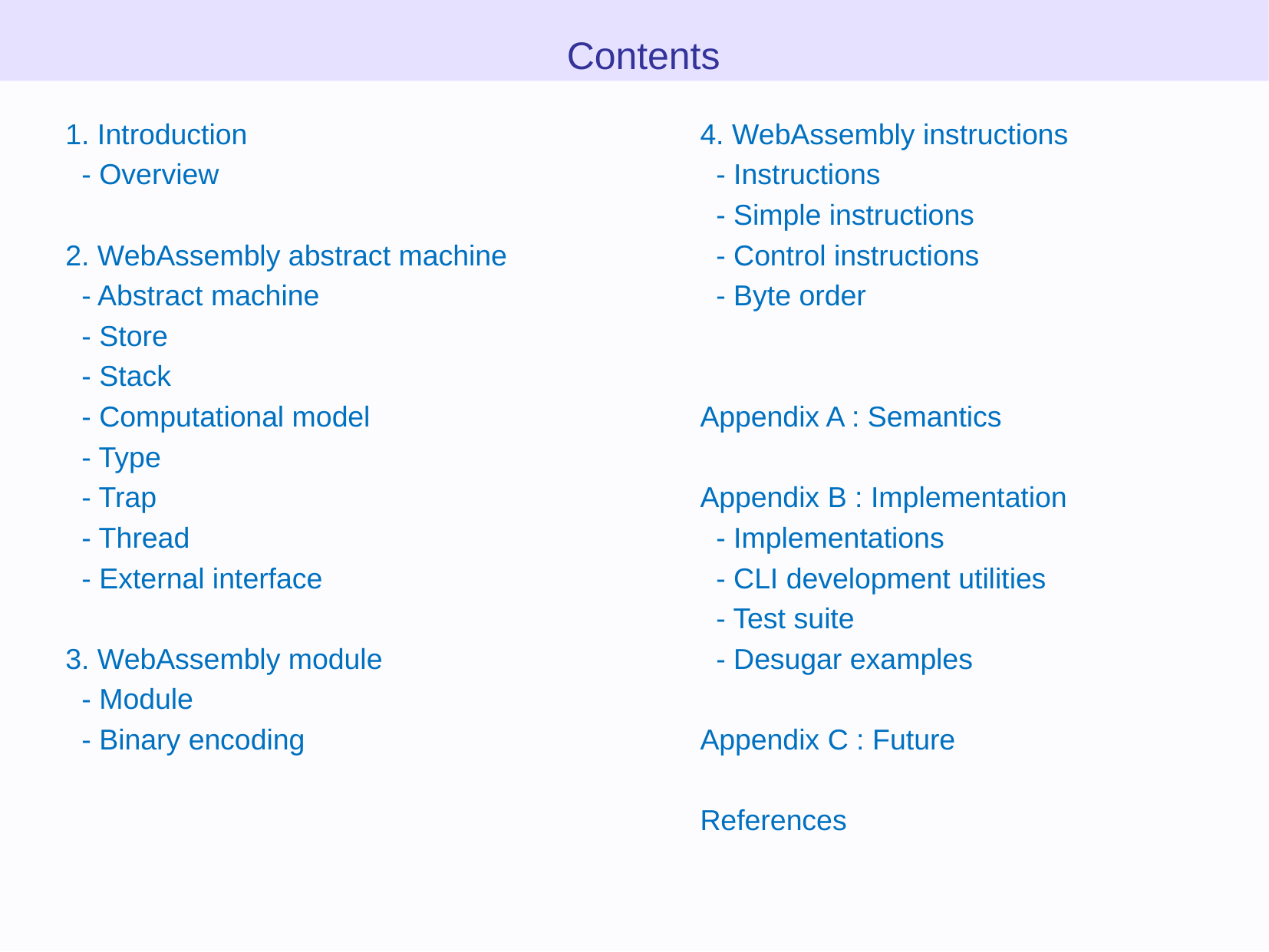

Contents
1. Introduction
  - Overview

2. WebAssembly abstract machine
  - Abstract machine
  - Store
  - Stack
  - Computational model
  - Type
  - Trap
  - Thread
  - External interface

3. WebAssembly module
  - Module
  - Binary encoding

4. WebAssembly instructions
  - Instructions
  - Simple instructions
  - Control instructions
  - Byte order

Appendix A : Semantics

Appendix B : Implementation
  - Implementations
  - CLI development utilities
  - Test suite
  - Desugar examples

Appendix C : Future

References